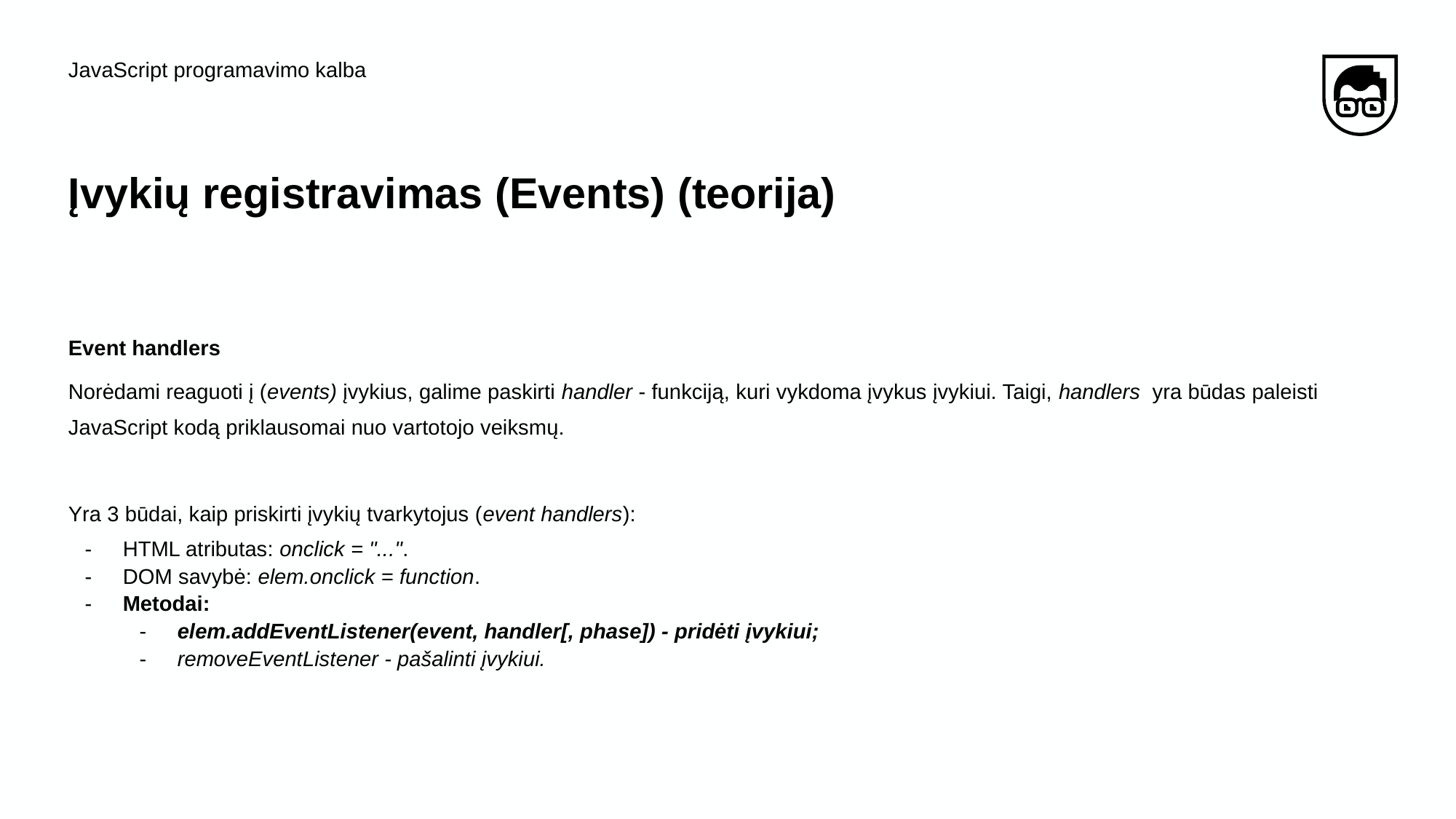

JavaScript programavimo kalba
# Įvykių​ ​registravimas (Events) (teorija)
Event handlers
Norėdami reaguoti į (events) įvykius, galime paskirti handler - funkciją, kuri vykdoma įvykus įvykiui. Taigi, handlers  yra būdas paleisti JavaScript kodą priklausomai nuo vartotojo veiksmų.

Yra 3 būdai, kaip priskirti įvykių tvarkytojus (event handlers):
HTML atributas: onclick = "...".
DOM savybė: elem.onclick = function.
Metodai:
elem.addEventListener(event, handler[, phase]) - pridėti įvykiui;
removeEventListener - pašalinti įvykiui.